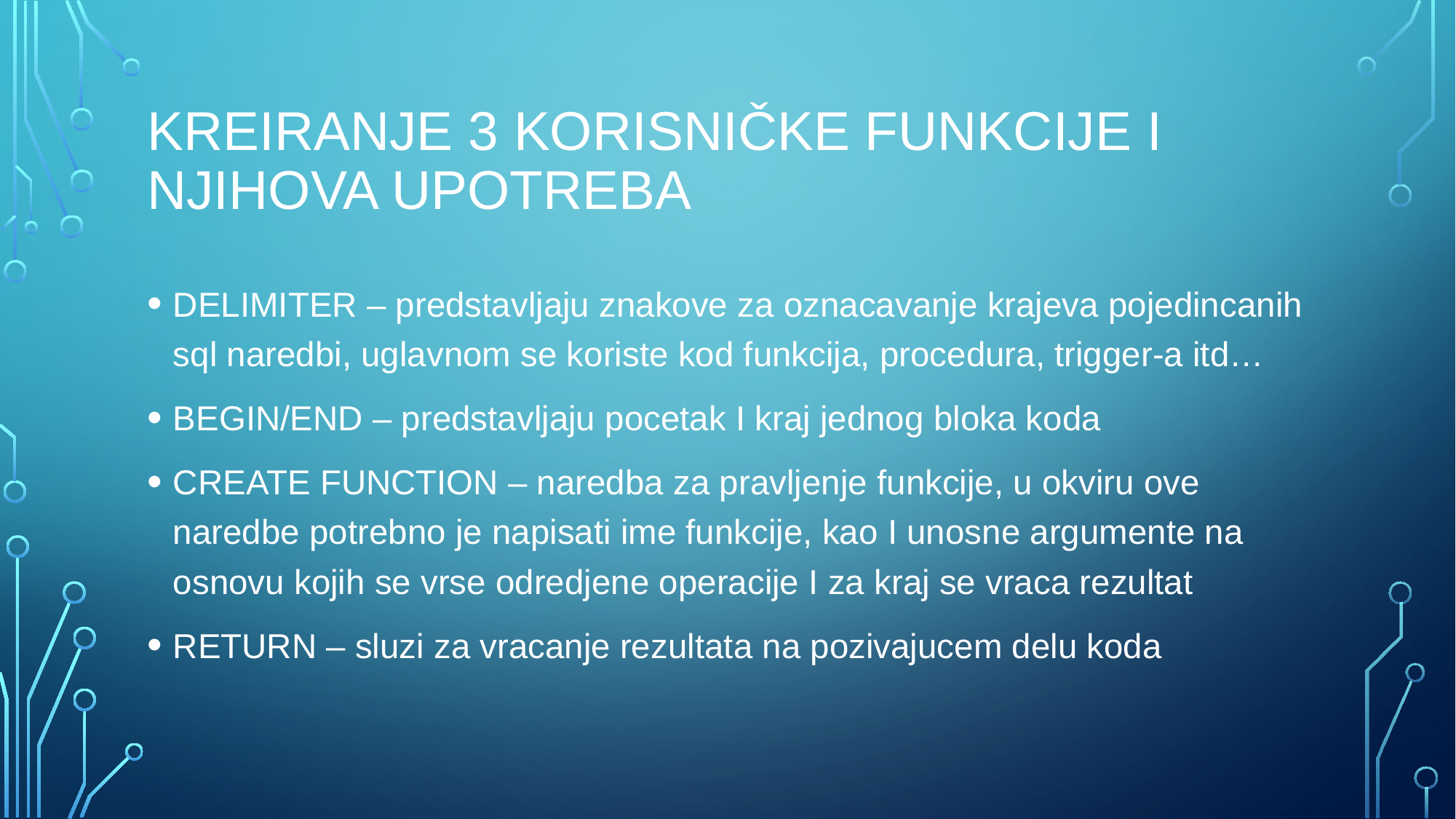

# Kreiranje 3 korisničke funkcije i njihova upotreba
DELIMITER – predstavljaju znakove za oznacavanje krajeva pojedincanih sql naredbi, uglavnom se koriste kod funkcija, procedura, trigger-a itd…
BEGIN/END – predstavljaju pocetak I kraj jednog bloka koda
CREATE FUNCTION – naredba za pravljenje funkcije, u okviru ove naredbe potrebno je napisati ime funkcije, kao I unosne argumente na osnovu kojih se vrse odredjene operacije I za kraj se vraca rezultat
RETURN – sluzi za vracanje rezultata na pozivajucem delu koda